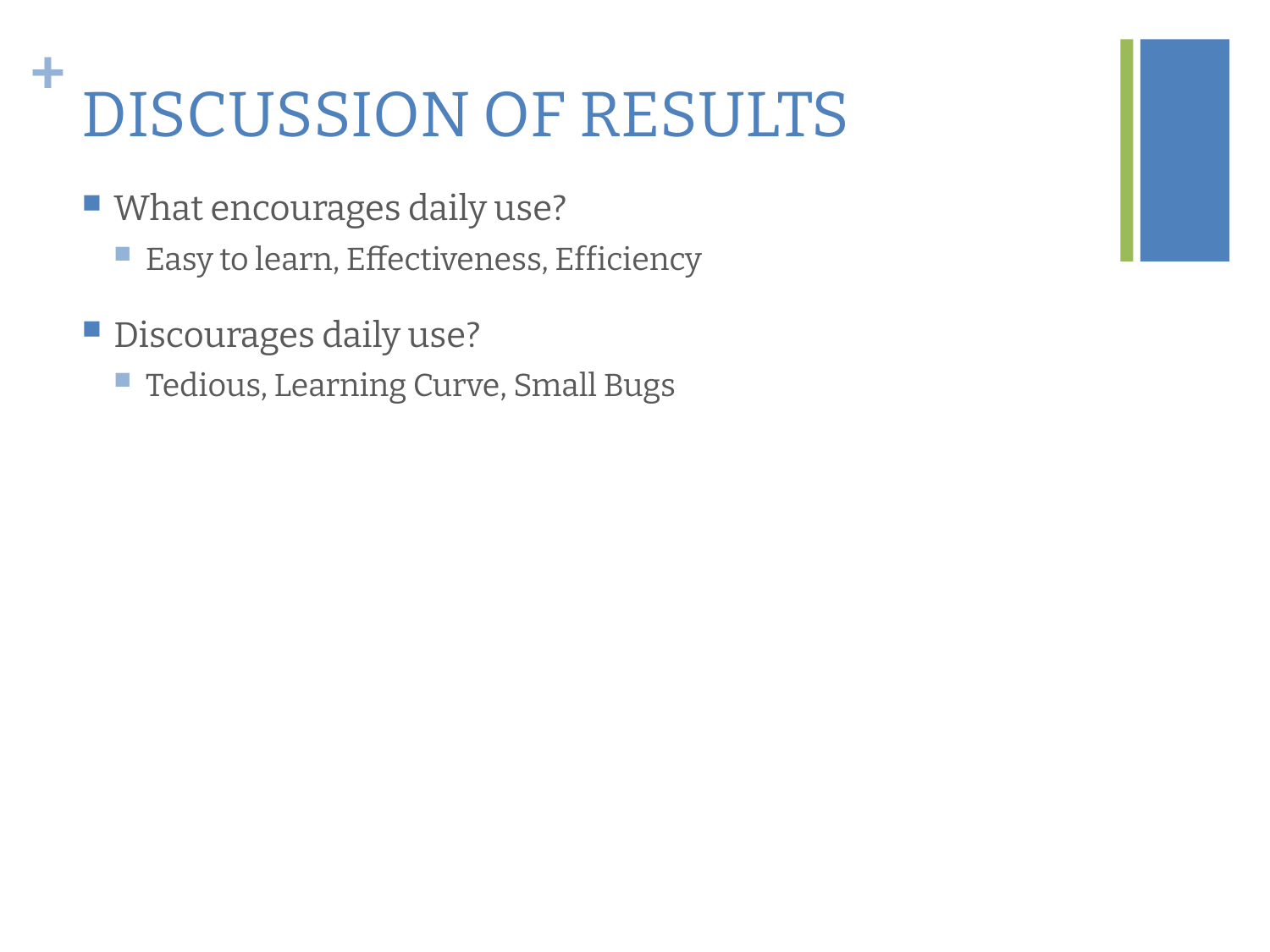

# DISCUSSION OF RESULTS
What encourages daily use?
Easy to learn, Effectiveness, Efficiency
Discourages daily use?
Tedious, Learning Curve, Small Bugs